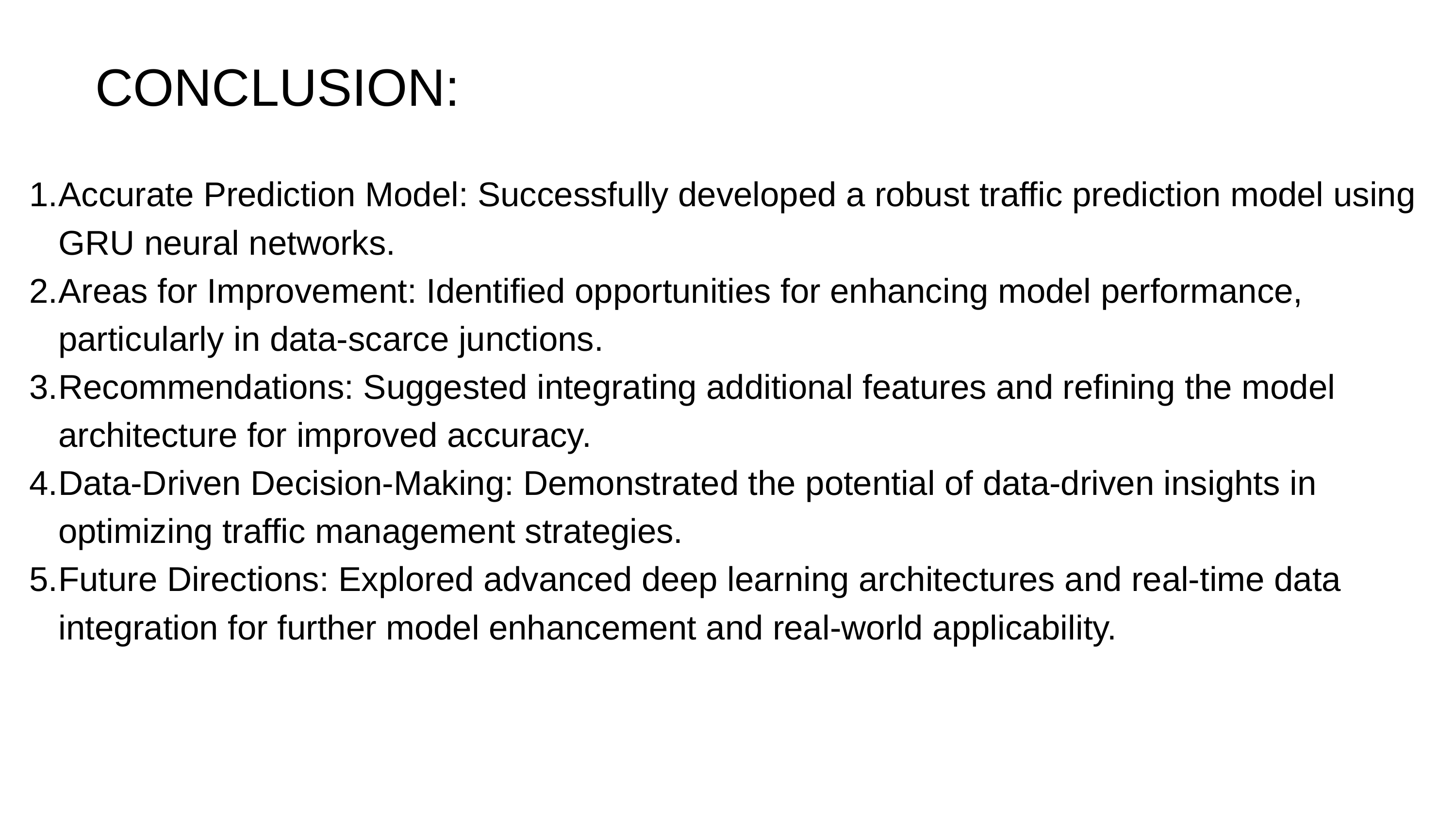

CONCLUSION:
Accurate Prediction Model: Successfully developed a robust traffic prediction model using GRU neural networks.
Areas for Improvement: Identified opportunities for enhancing model performance, particularly in data-scarce junctions.
Recommendations: Suggested integrating additional features and refining the model architecture for improved accuracy.
Data-Driven Decision-Making: Demonstrated the potential of data-driven insights in optimizing traffic management strategies.
Future Directions: Explored advanced deep learning architectures and real-time data integration for further model enhancement and real-world applicability.